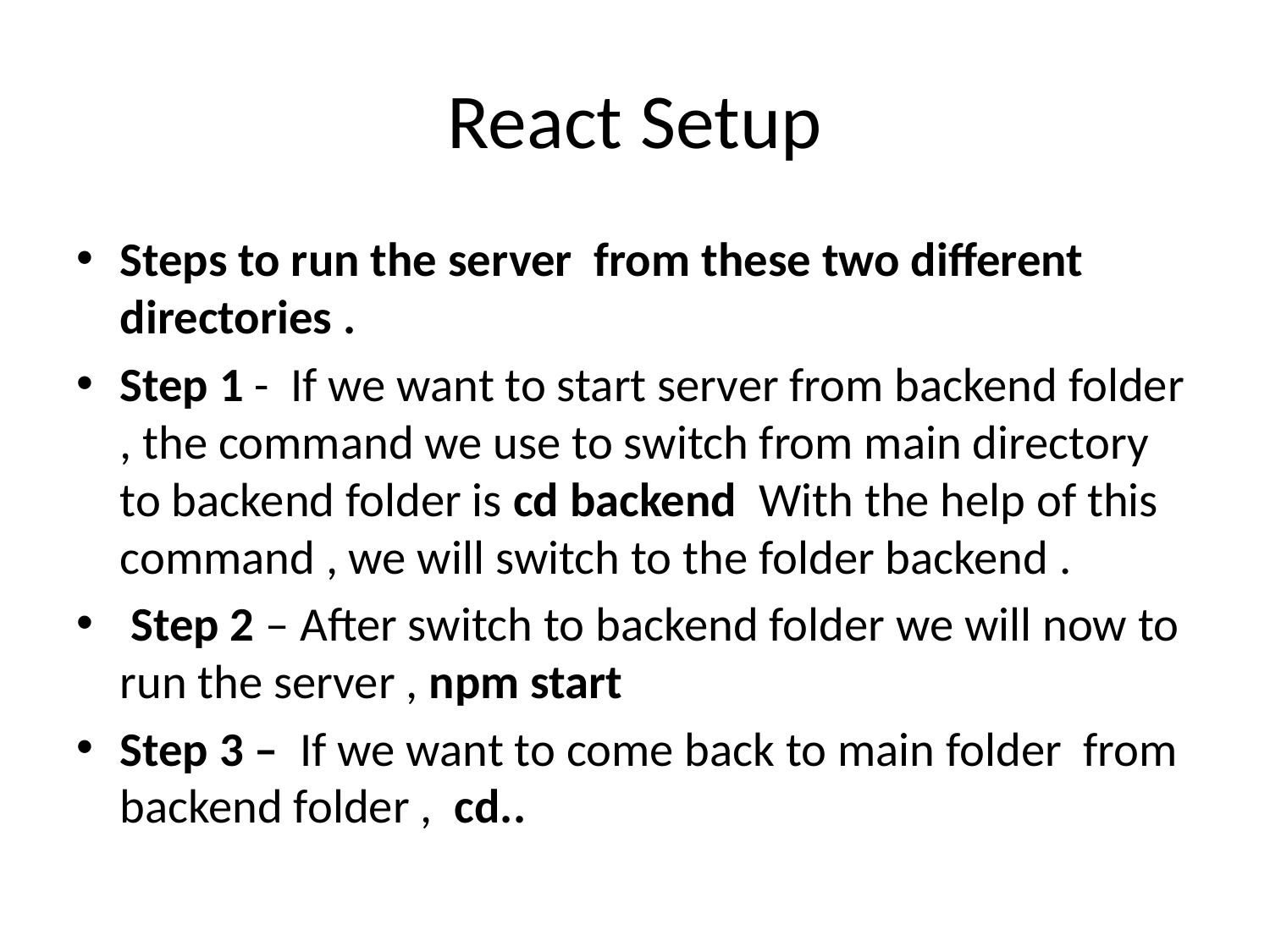

# React Setup
Steps to run the server  from these two different directories .
Step 1 -  If we want to start server from backend folder , the command we use to switch from main directory to backend folder is cd backend  With the help of this command , we will switch to the folder backend .
 Step 2 – After switch to backend folder we will now to run the server , npm start
Step 3 –  If we want to come back to main folder  from backend folder ,  cd..